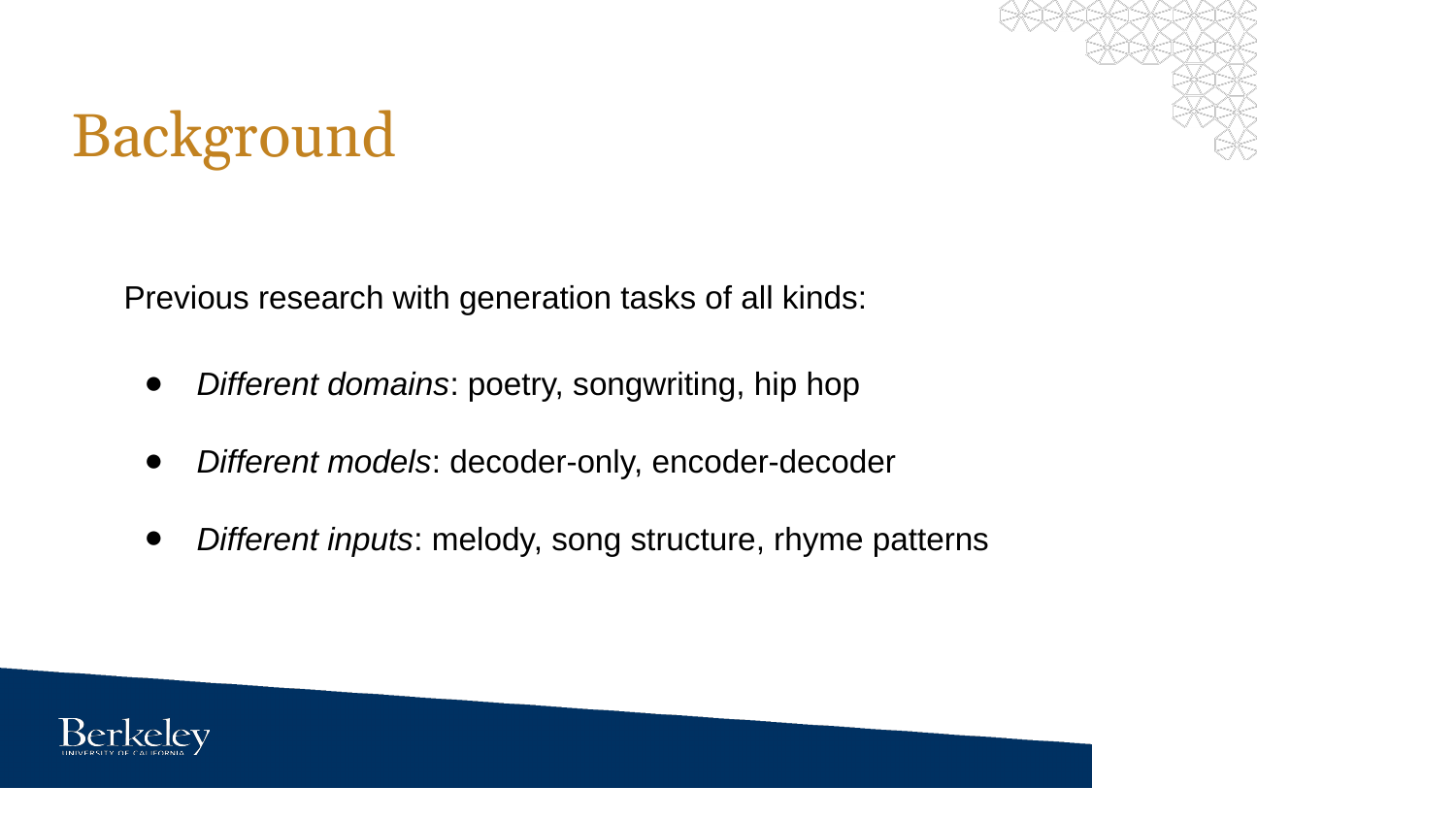

# Background
Previous research with generation tasks of all kinds:
Different domains: poetry, songwriting, hip hop
Different models: decoder-only, encoder-decoder
Different inputs: melody, song structure, rhyme patterns